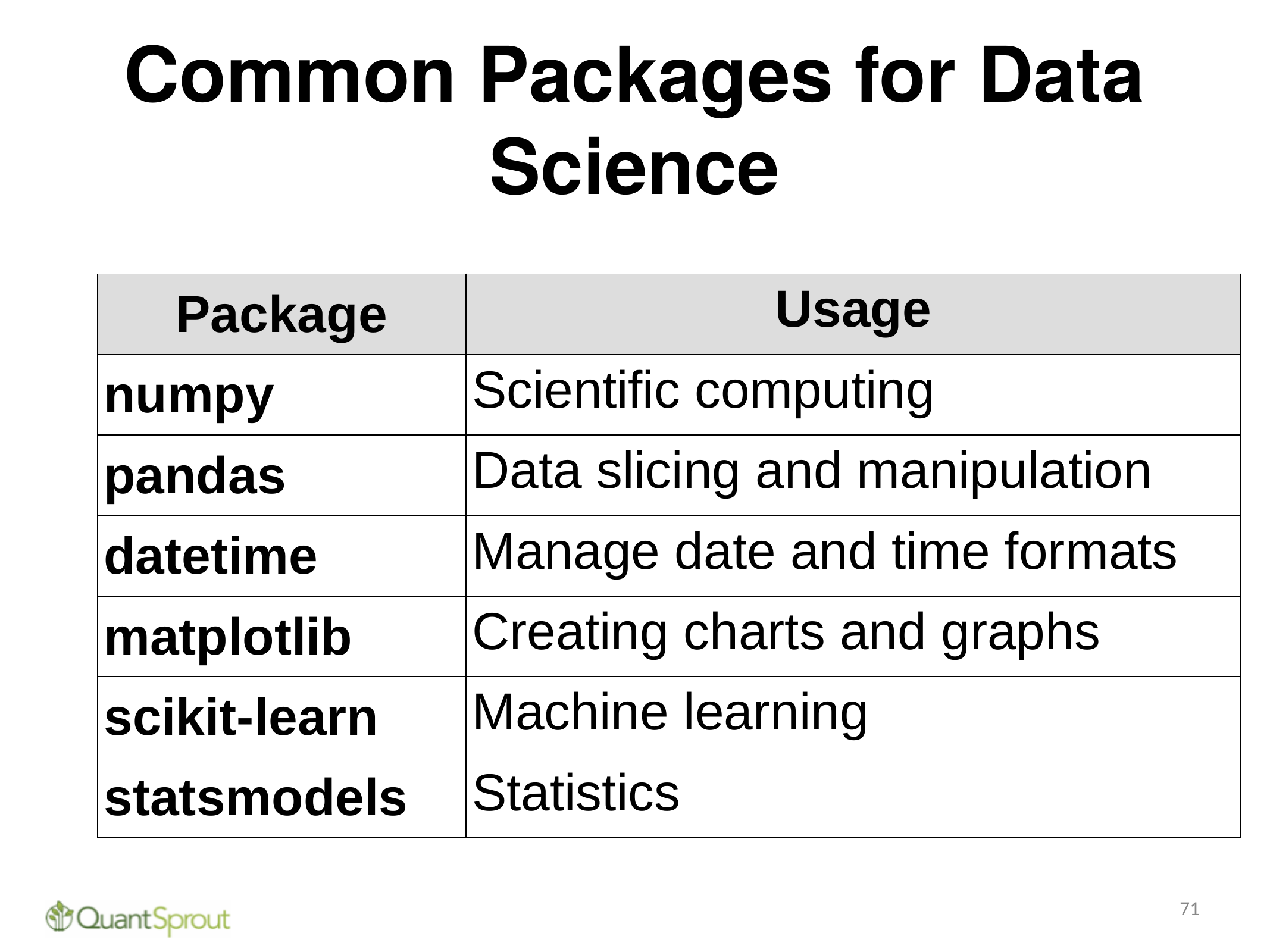

# Common Packages for Data Science
| Package | Usage |
| --- | --- |
| numpy | Scientific computing |
| pandas | Data slicing and manipulation |
| datetime | Manage date and time formats |
| matplotlib | Creating charts and graphs |
| scikit-learn | Machine learning |
| statsmodels | Statistics |
71